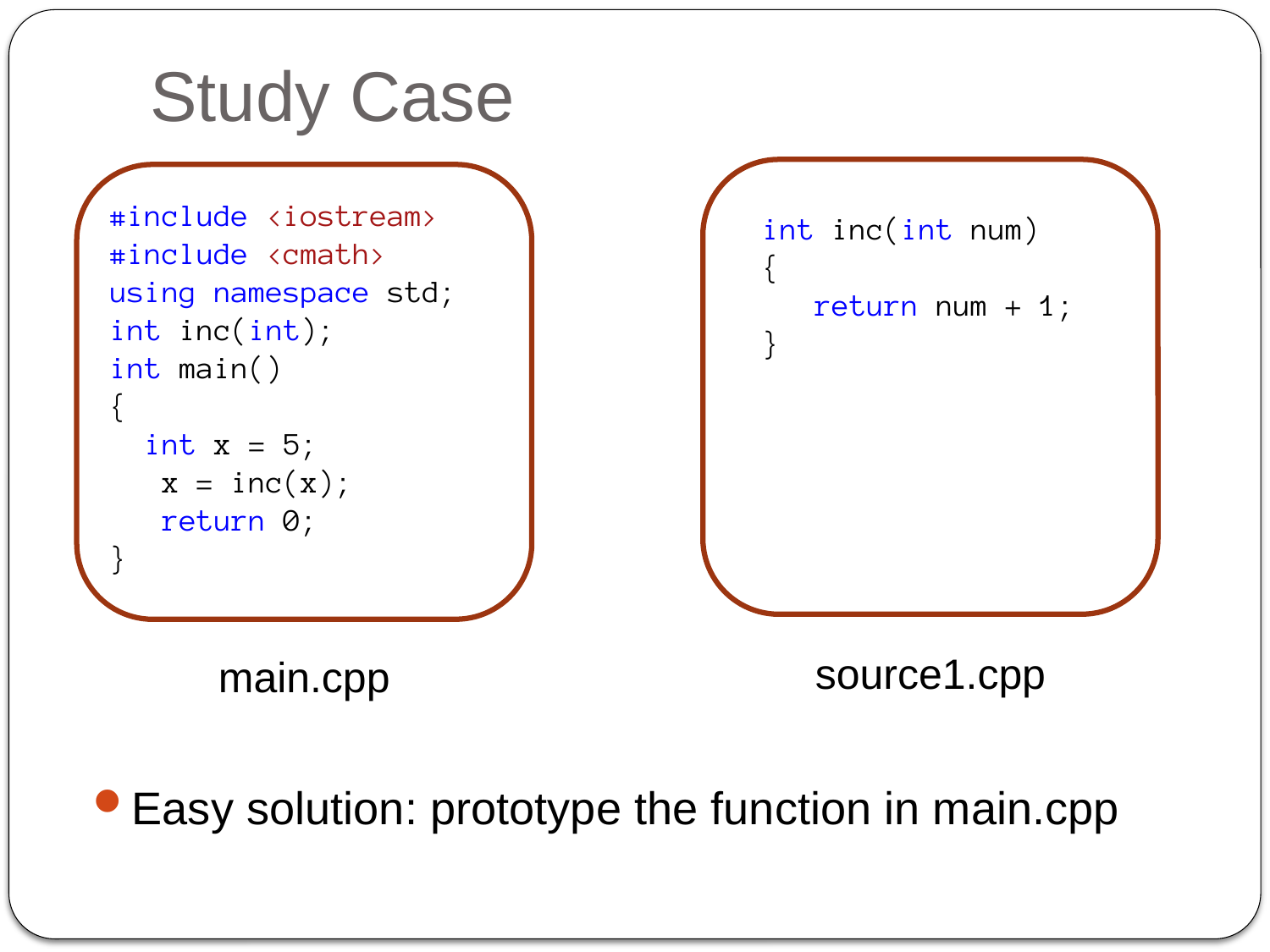

# Study Case

#include <iostream>
#include <cmath>
using namespace std;
int inc(int);
int main()
{
  int x = 5;
   x = inc(x);
   return 0;
}
int inc(int num)
{
   return num + 1;
}
source1.cpp
main.cpp
Easy solution: prototype the function in main.cpp